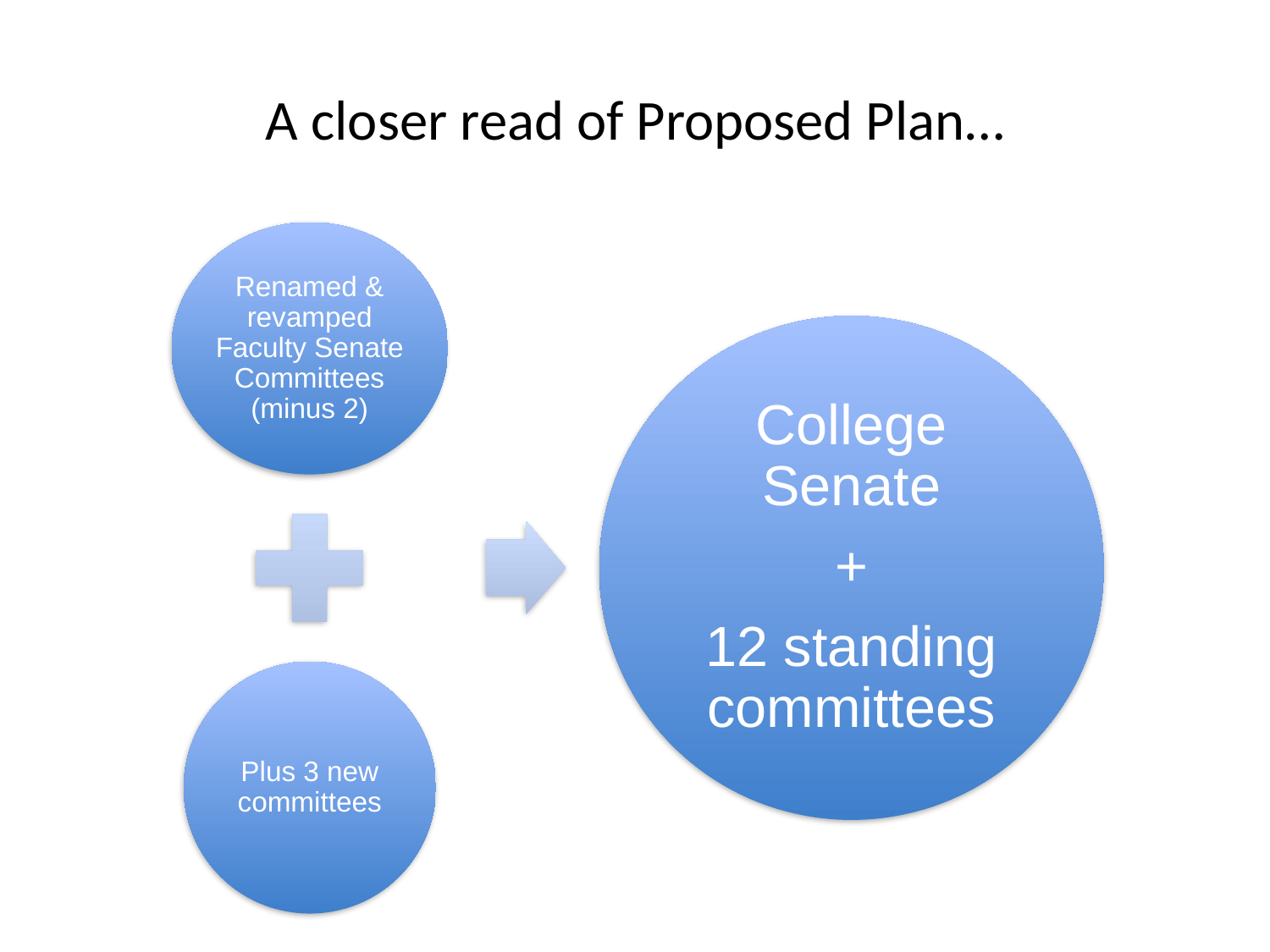

# A closer read of Proposed Plan…
Renamed & revamped Faculty Senate Committees (minus 2)

Plus 3 new committees

College Senate
+
12 standing committees